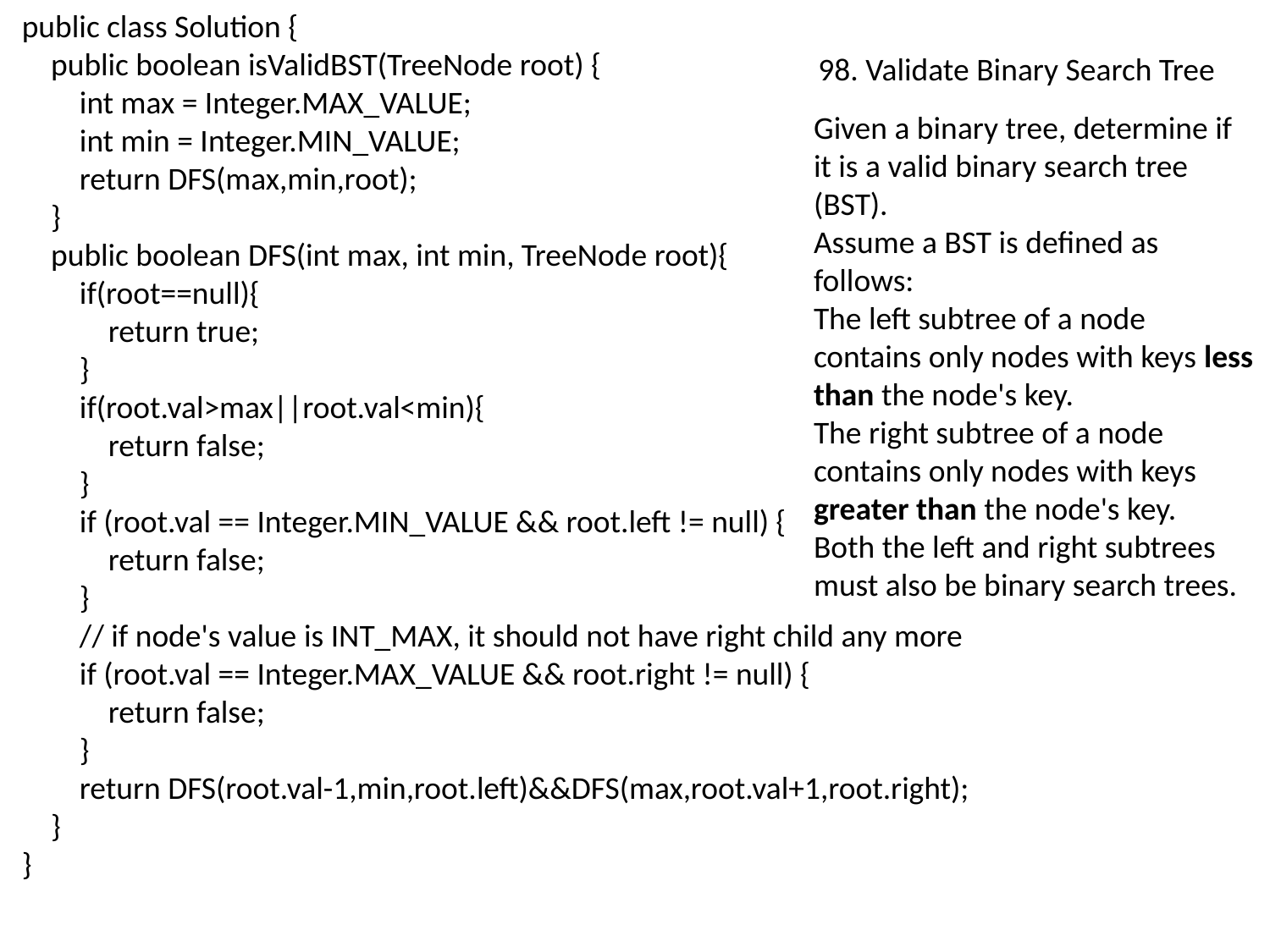

public class Solution {
    public boolean isValidBST(TreeNode root) {
        int max = Integer.MAX_VALUE;
        int min = Integer.MIN_VALUE;
        return DFS(max,min,root);
    }
    public boolean DFS(int max, int min, TreeNode root){
        if(root==null){
            return true;
        }
        if(root.val>max||root.val<min){
            return false;
        }
        if (root.val == Integer.MIN_VALUE && root.left != null) {
            return false;
        }
        // if node's value is INT_MAX, it should not have right child any more
        if (root.val == Integer.MAX_VALUE && root.right != null) {
            return false;
        }
        return DFS(root.val-1,min,root.left)&&DFS(max,root.val+1,root.right);
    }
}
98. Validate Binary Search Tree
Given a binary tree, determine if it is a valid binary search tree (BST).
Assume a BST is defined as follows:
The left subtree of a node contains only nodes with keys less than the node's key.
The right subtree of a node contains only nodes with keys greater than the node's key.
Both the left and right subtrees must also be binary search trees.